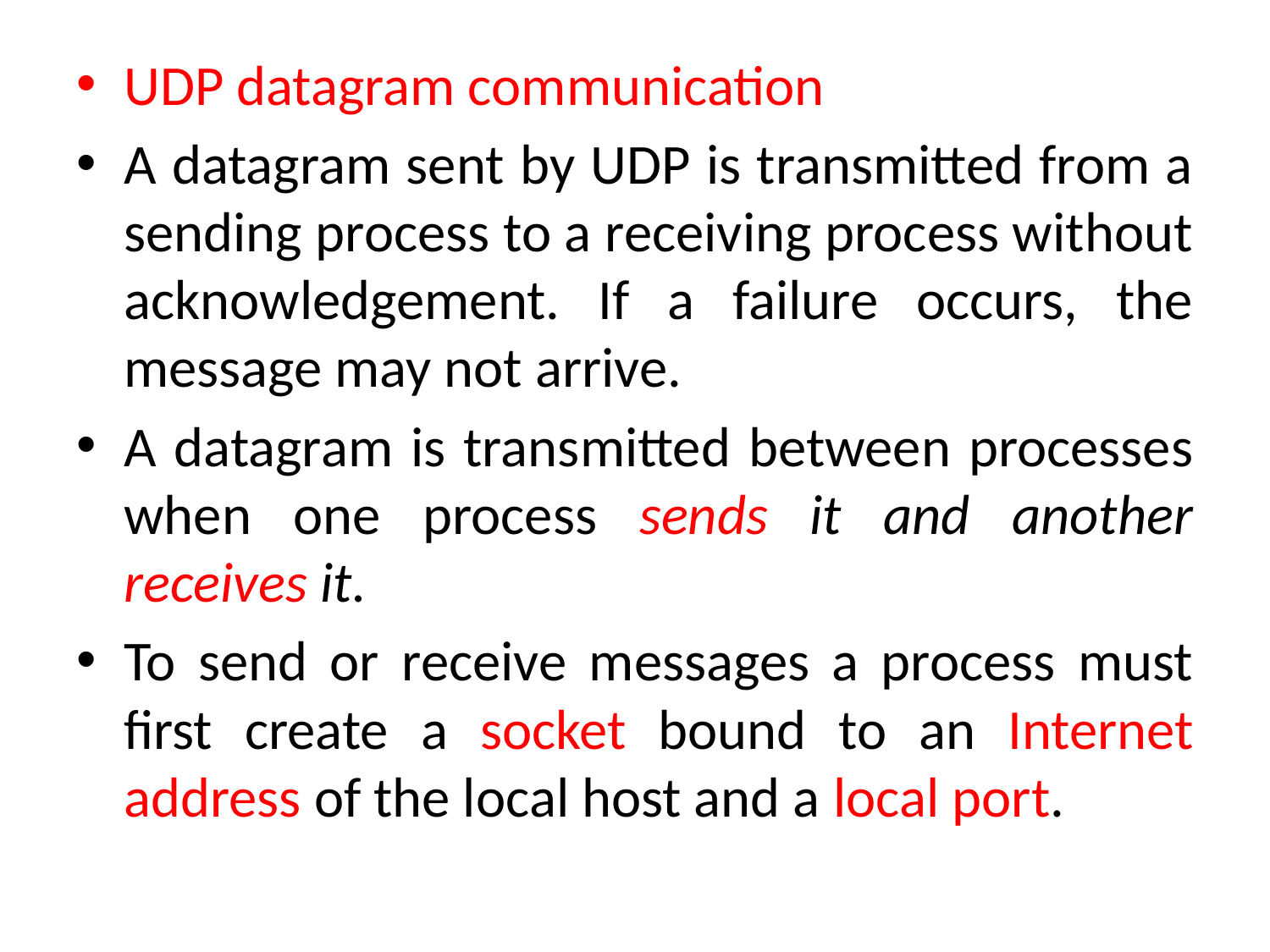

UDP datagram communication
A datagram sent by UDP is transmitted from a sending process to a receiving process without acknowledgement. If a failure occurs, the message may not arrive.
A datagram is transmitted between processes when one process sends it and another receives it.
To send or receive messages a process must first create a socket bound to an Internet address of the local host and a local port.